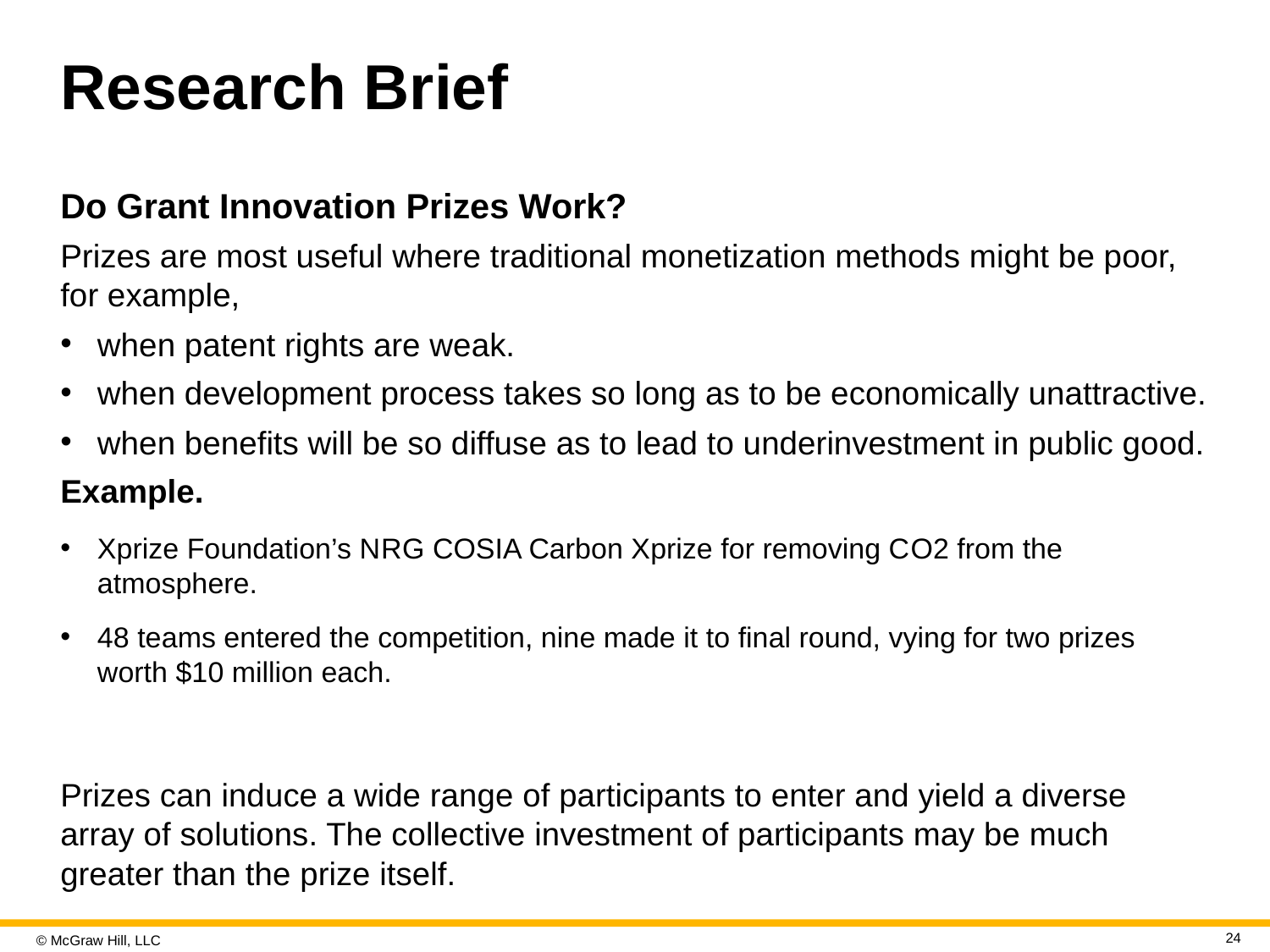

# Research Brief
Do Grant Innovation Prizes Work?
Prizes are most useful where traditional monetization methods might be poor, for example,
when patent rights are weak.
when development process takes so long as to be economically unattractive.
when benefits will be so diffuse as to lead to underinvestment in public good.
Example.
Xprize Foundation’s N R G COSIA Carbon Xprize for removing C O2 from the atmosphere.
48 teams entered the competition, nine made it to final round, vying for two prizes worth $10 million each.
Prizes can induce a wide range of participants to enter and yield a diverse array of solutions. The collective investment of participants may be much greater than the prize itself.
24